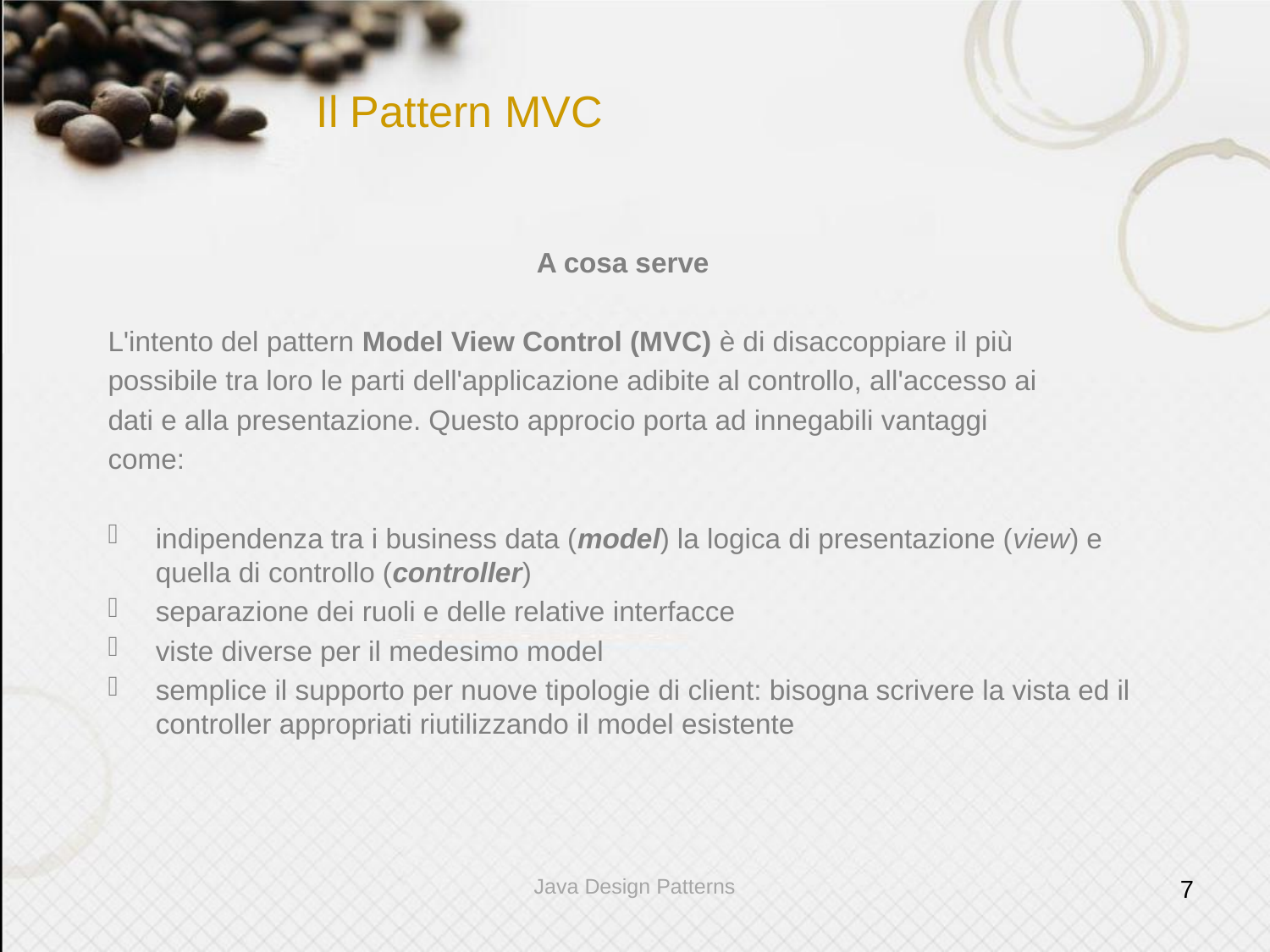

# Il Pattern MVC
				A cosa serve

L'intento del pattern Model View Control (MVC) è di disaccoppiare il più
possibile tra loro le parti dell'applicazione adibite al controllo, all'accesso ai
dati e alla presentazione. Questo approcio porta ad innegabili vantaggi
come:

indipendenza tra i business data (model) la logica di presentazione (view) e quella di controllo (controller)
separazione dei ruoli e delle relative interfacce
viste diverse per il medesimo model
semplice il supporto per nuove tipologie di client: bisogna scrivere la vista ed il controller appropriati riutilizzando il model esistente

Java Design Patterns
7